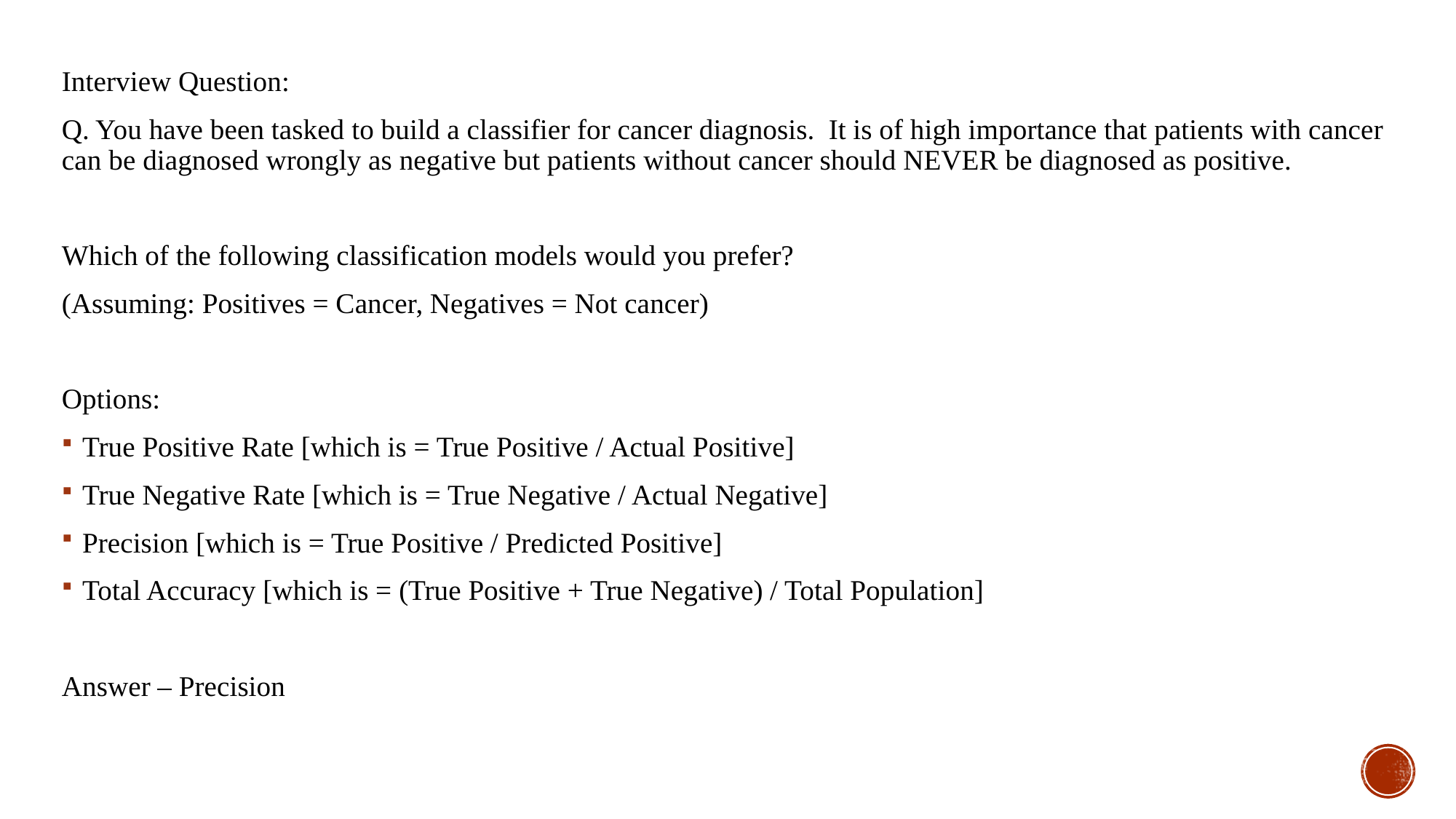

Interview Question:
Q. You have been tasked to build a classifier for cancer diagnosis.  It is of high importance that patients with cancer can be diagnosed wrongly as negative but patients without cancer should NEVER be diagnosed as positive.

Which of the following classification models would you prefer?
(Assuming: Positives = Cancer, Negatives = Not cancer)

Options:
True Positive Rate [which is = True Positive / Actual Positive]
True Negative Rate [which is = True Negative / Actual Negative]
Precision [which is = True Positive / Predicted Positive]
Total Accuracy [which is = (True Positive + True Negative) / Total Population]

Answer – Precision